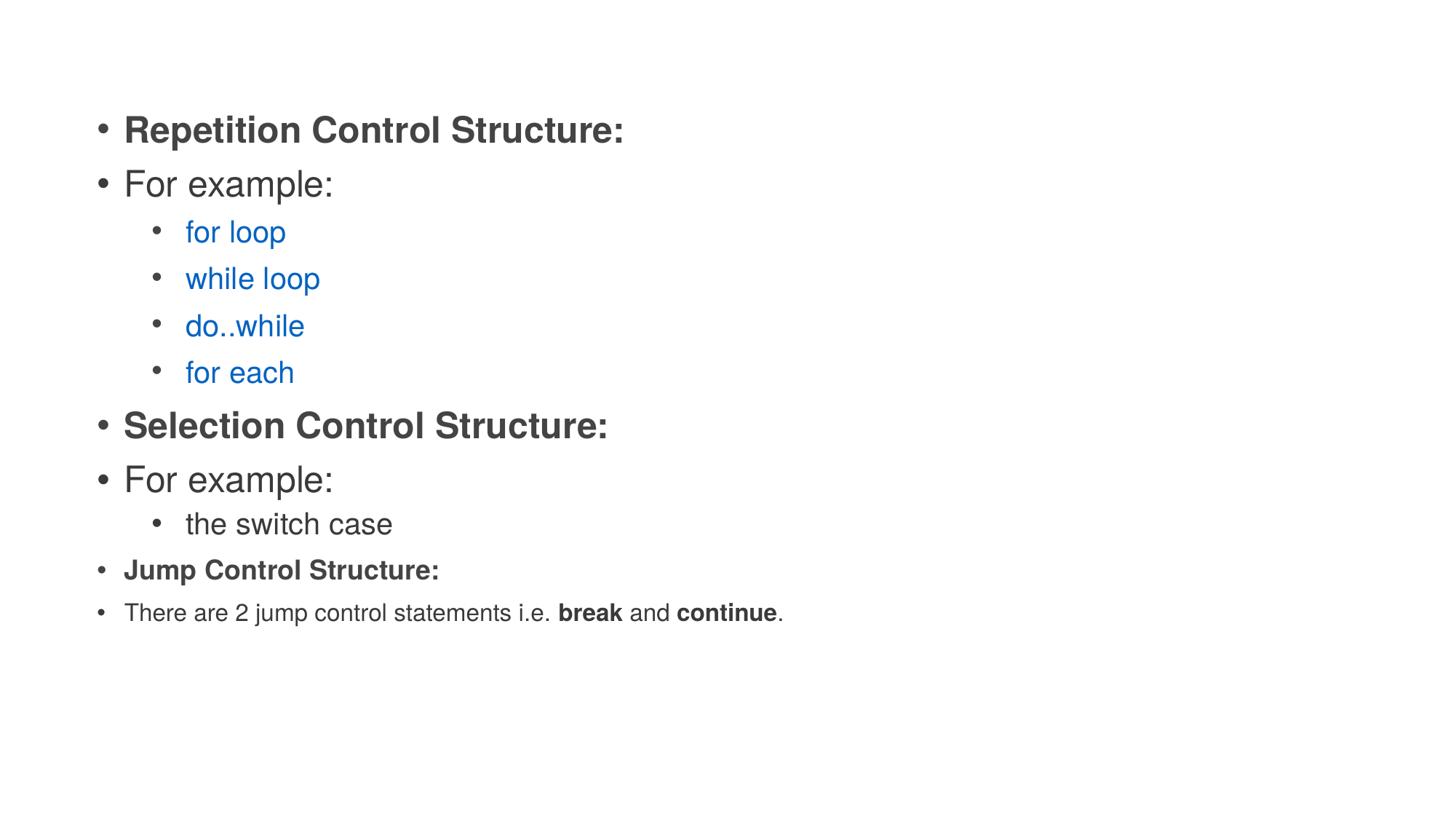

#
Repetition Control Structure:
For example:
for loop
while loop
do..while
for each
Selection Control Structure:
For example:
the switch case
Jump Control Structure:
There are 2 jump control statements i.e. break and continue.